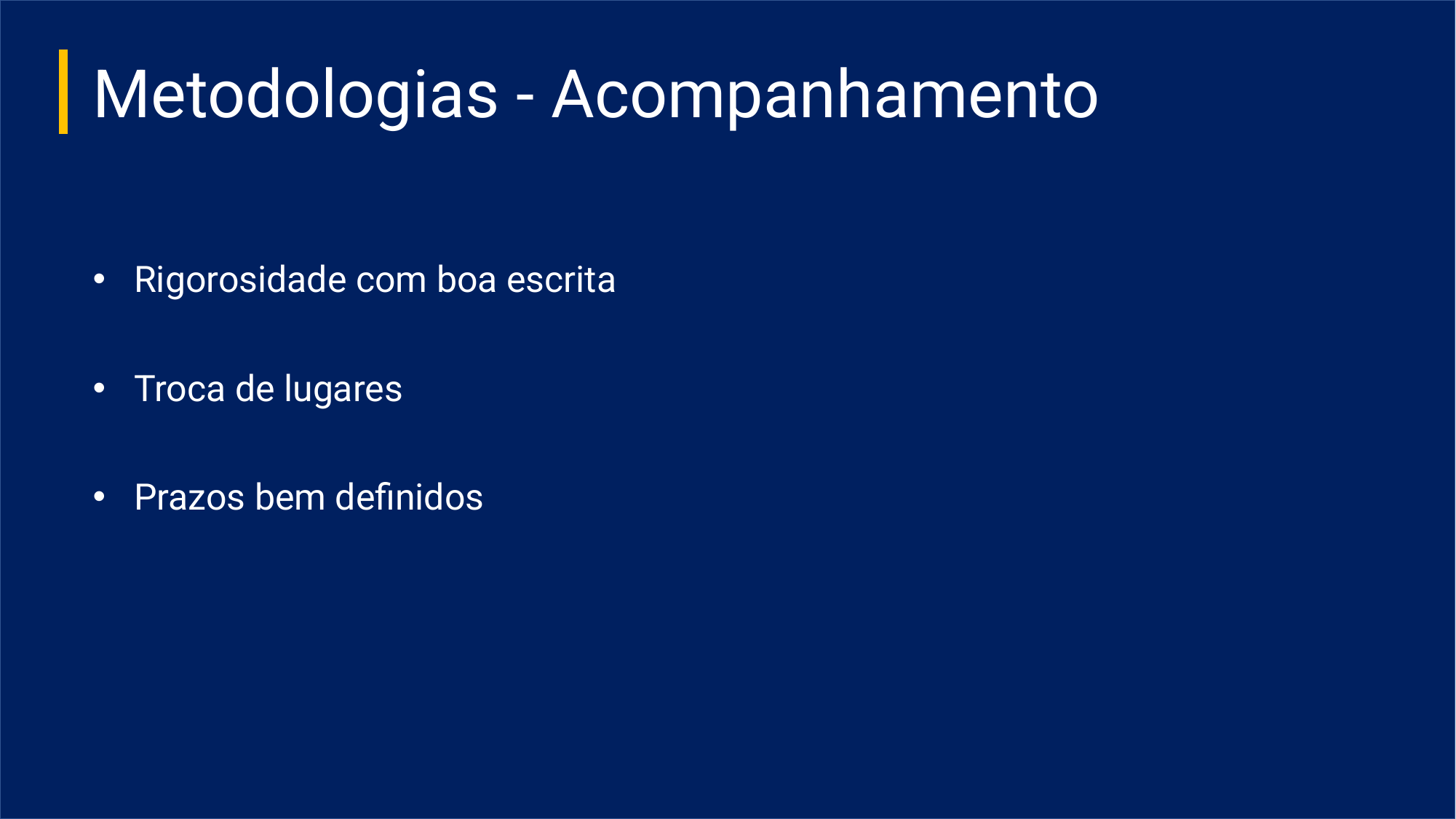

# Metodologias - Acompanhamento
Rigorosidade com boa escrita

Troca de lugares

Prazos bem definidos